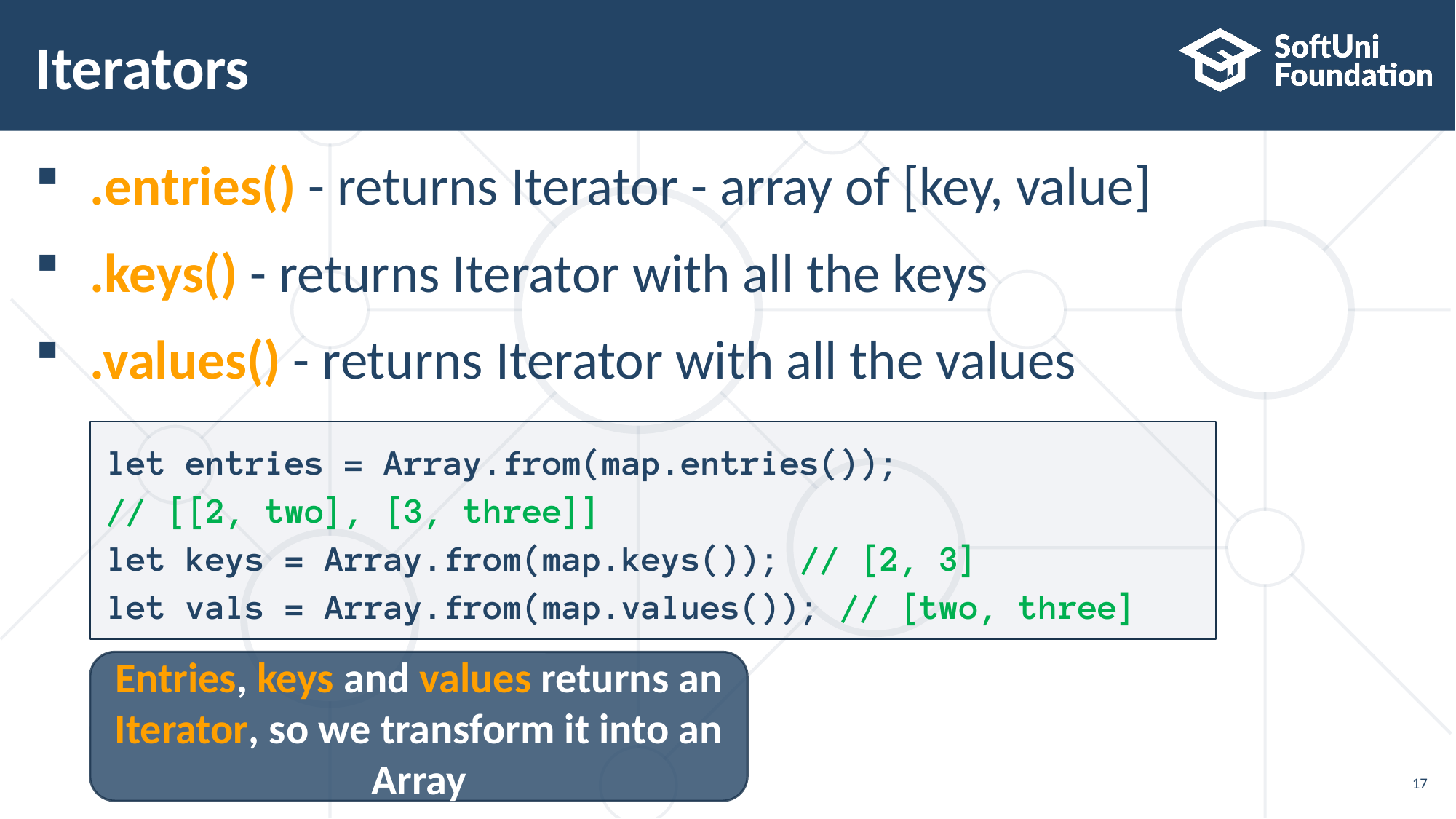

# Iterators
.entries() - returns Iterator - array of [key, value]
.keys() - returns Iterator with all the keys
.values() - returns Iterator with all the values

let entries = Array.from(map.entries());
// [[2, two], [3, three]]
let keys = Array.from(map.keys()); // [2, 3]
let vals = Array.from(map.values()); // [two, three]
Entries, keys and values returns an Iterator, so we transform it into an Array
17